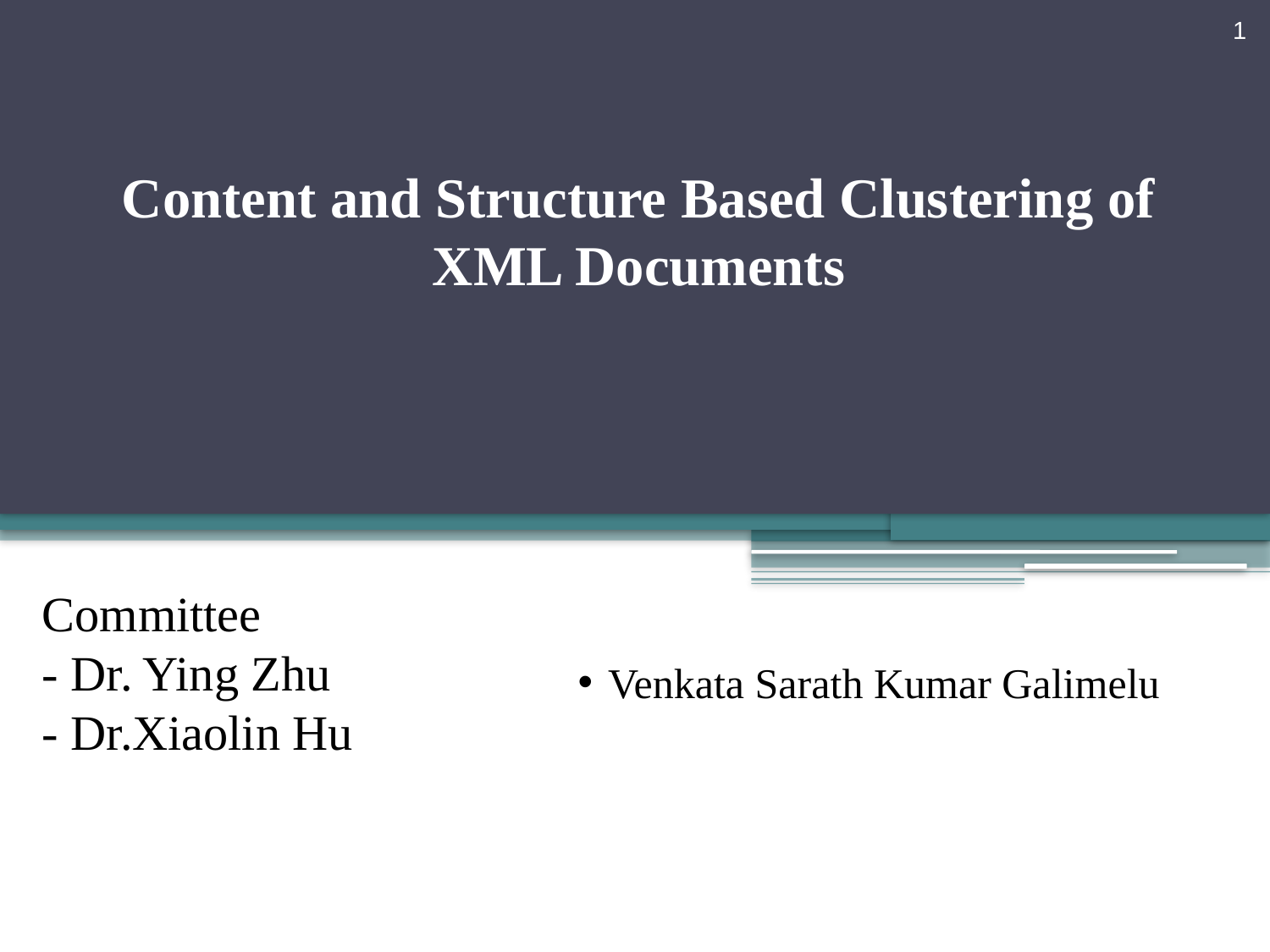

1
# Content and Structure Based Clustering of XML Documents

Venkata Sarath Kumar Galimelu

Committee
- Dr. Ying Zhu
- Dr.Xiaolin Hu